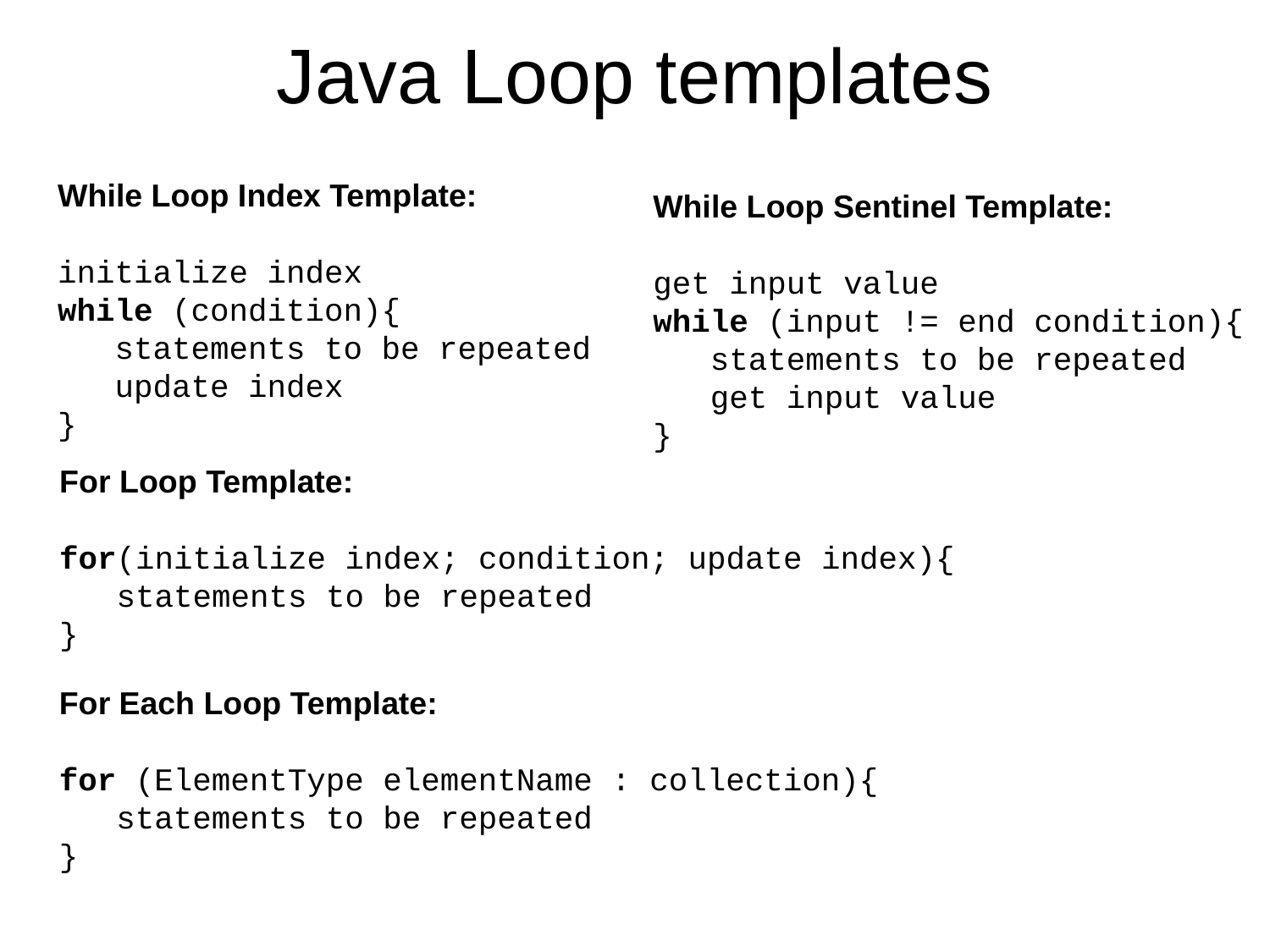

# Java Loop templates
While Loop Index Template:
initialize index
while (condition){
   statements to be repeated
   update index
}
While Loop Sentinel Template:
get input value
while (input != end condition){
   statements to be repeated
   get input value
}
For Loop Template:
for(initialize index; condition; update index){
   statements to be repeated
}
For Each Loop Template:
for (ElementType elementName : collection){
   statements to be repeated
}